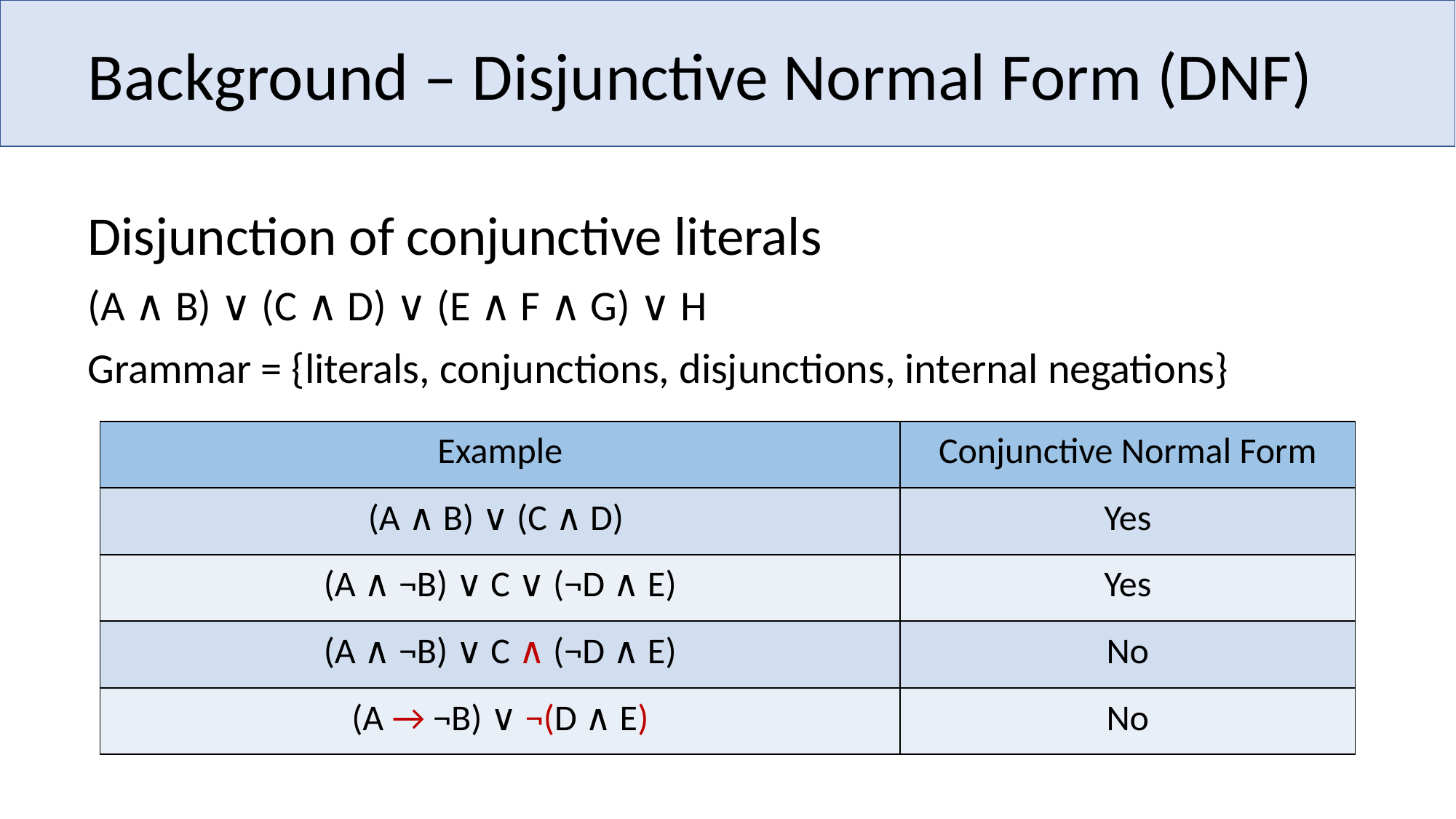

# Background – Disjunctive Normal Form (DNF)

Disjunction of conjunctive literals
(A ∧ B) ∨ (C ∧ D) ∨ (E ∧ F ∧ G) ∨ H
Grammar = {literals, conjunctions, disjunctions, internal negations}
| Example | Conjunctive Normal Form |
| --- | --- |
| (A ∧ B) ∨ (C ∧ D) | Yes |
| (A ∧ ¬B) ∨ C ∨ (¬D ∧ E) | Yes |
| (A ∧ ¬B) ∨ C ∧ (¬D ∧ E) | No |
| (A → ¬B) ∨ ¬(D ∧ E) | No |